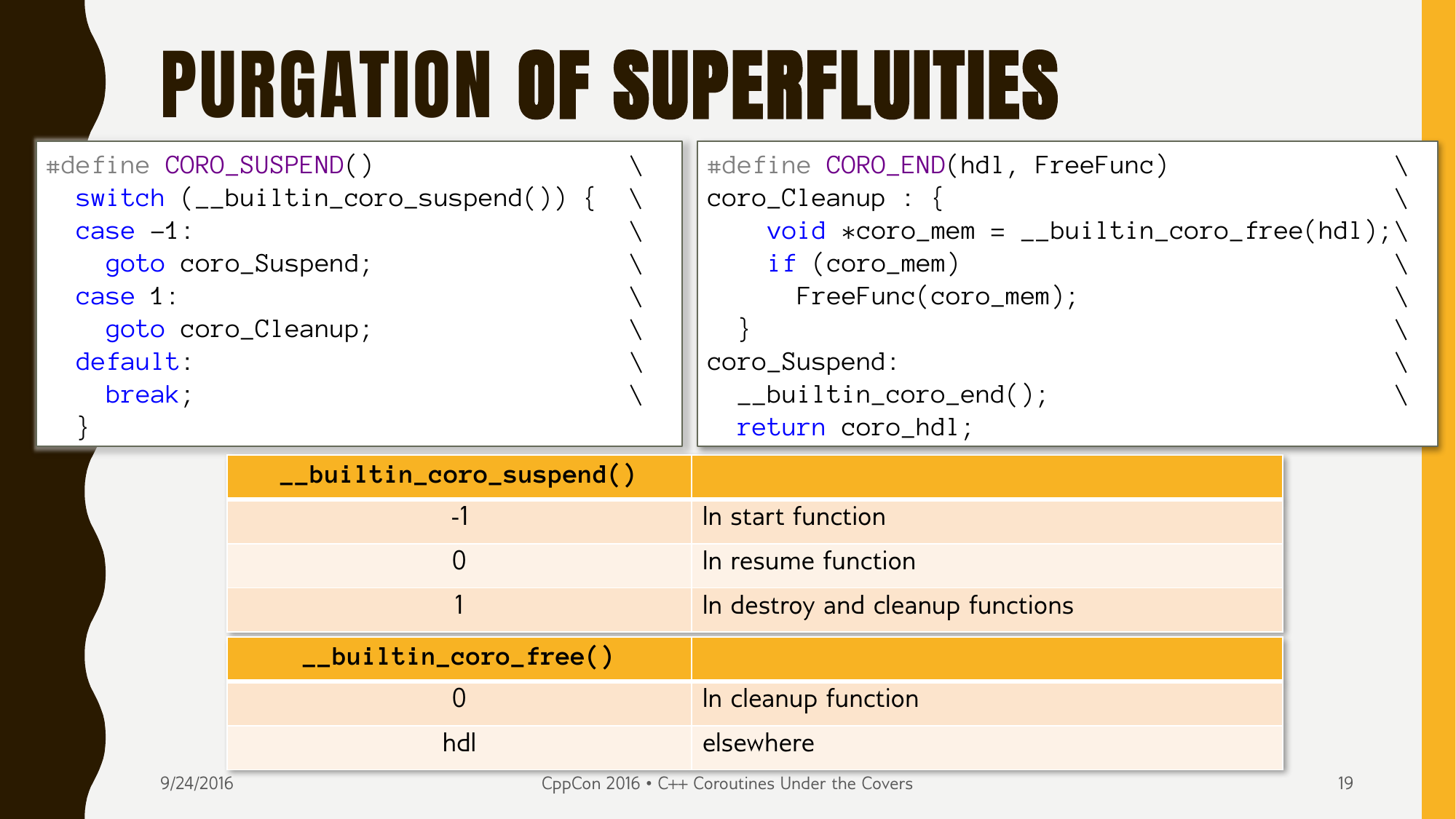

# purgation of superfluities
#define CORO_END(hdl, FreeFunc)               \
coro_Cleanup : {                              \
    void *coro_mem = __builtin_coro_free(hdl);\
    if (coro_mem)                             \
      FreeFunc(coro_mem);                     \
  }                                           \
coro_Suspend:                                 \
  __builtin_coro_end();                       \
  return coro_hdl;
#define CORO_SUSPEND()                 \
  switch (__builtin_coro_suspend()) {  \
  case -1:                             \
    goto coro_Suspend;                 \
  case 1:                              \
    goto coro_Cleanup;                 \
  default:                             \
    break;                             \
  }
| \_\_builtin\_coro\_suspend() |  |
| --- | --- |
| -1 | In start function |
| 0 | In resume function |
| 1 | In destroy and cleanup functions |
| \_\_builtin\_coro\_free() |  |
| --- | --- |
| 0 | In cleanup function |
| hdl | elsewhere |
9/24/2016
CppCon 2016 • C++ Coroutines Under the Covers
19